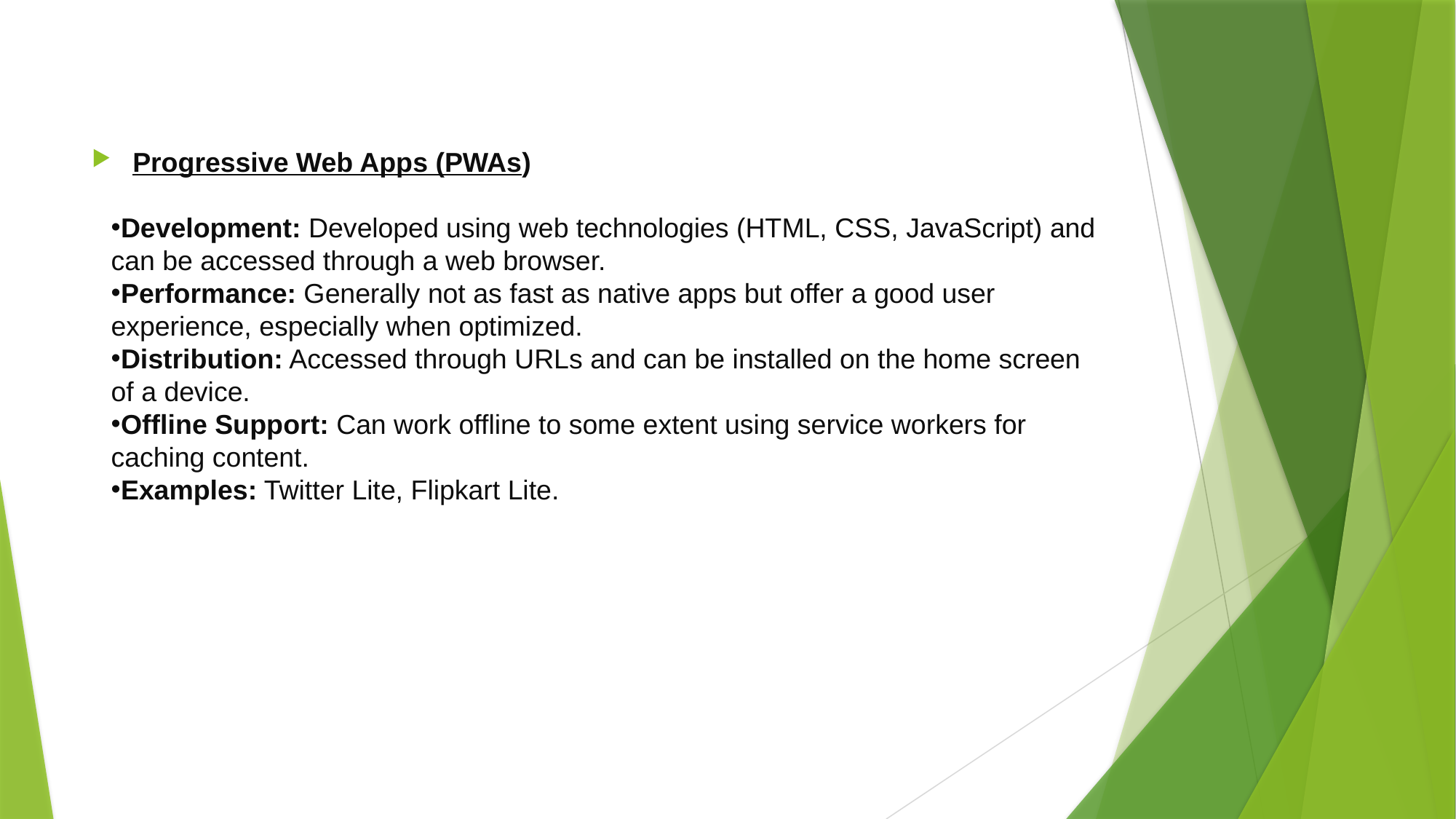

Progressive Web Apps (PWAs)

Development: Developed using web technologies (HTML, CSS, JavaScript) and can be accessed through a web browser.
Performance: Generally not as fast as native apps but offer a good user experience, especially when optimized.
Distribution: Accessed through URLs and can be installed on the home screen of a device.
Offline Support: Can work offline to some extent using service workers for caching content.
Examples: Twitter Lite, Flipkart Lite.